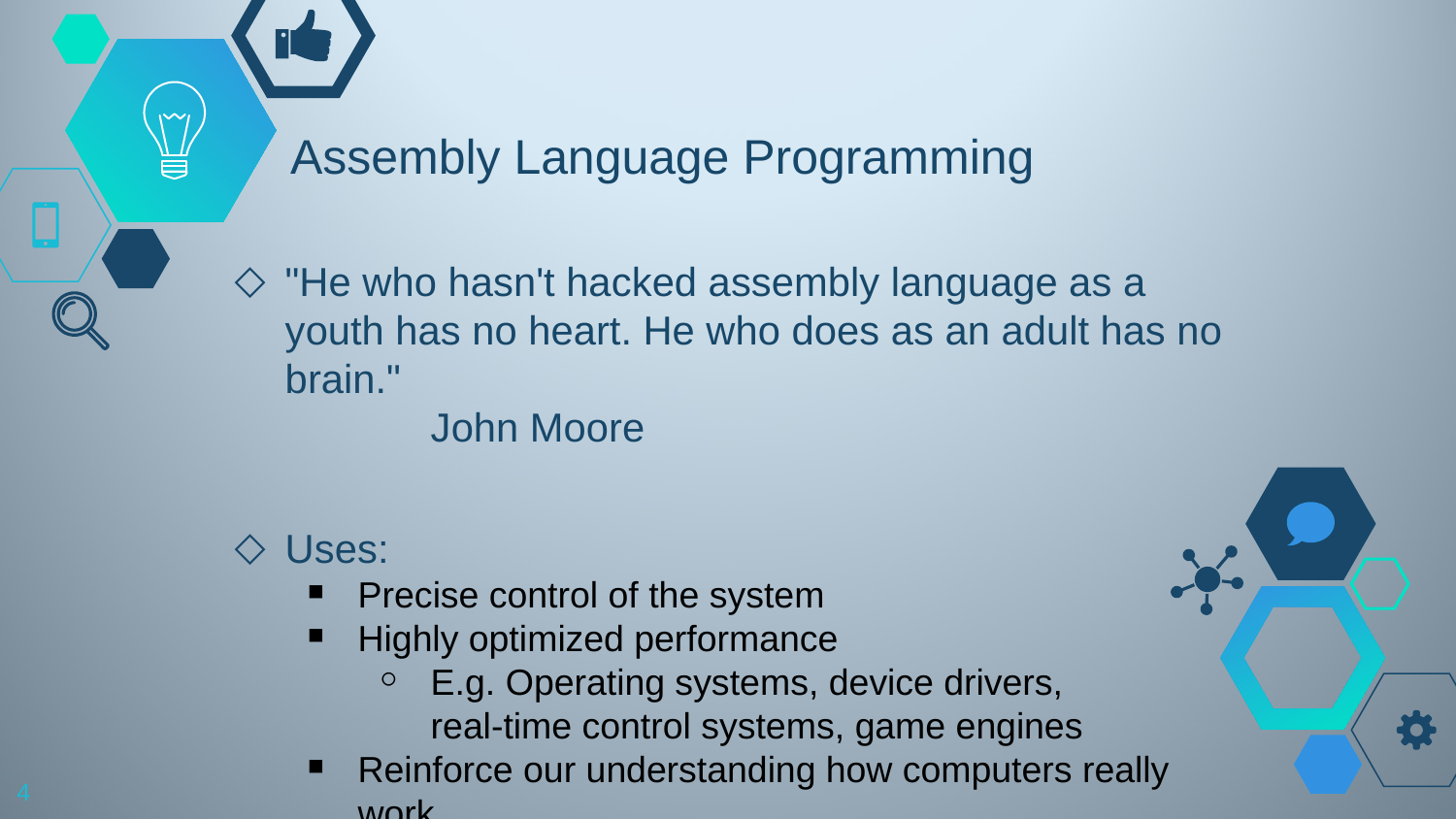

# Assembly Language Programming
"He who hasn't hacked assembly language as a youth has no heart. He who does as an adult has no brain."
	John Moore

Uses:
Precise control of the system
Highly optimized performance
E.g. Operating systems, device drivers,
real-time control systems, game engines
Reinforce our understanding how computers really work

4